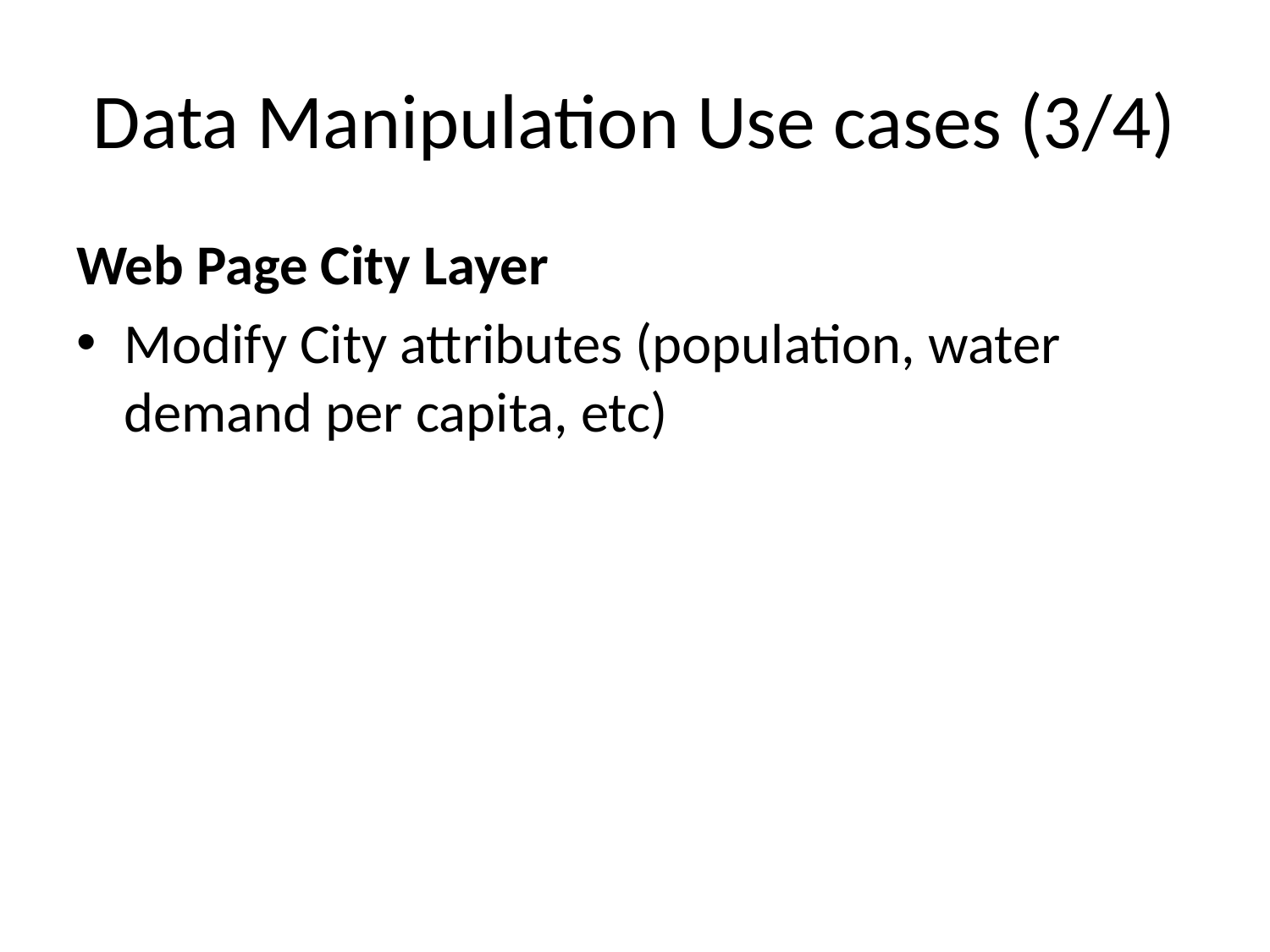

# Data Manipulation Use cases (3/4)
Web Page City Layer
Modify City attributes (population, water demand per capita, etc)